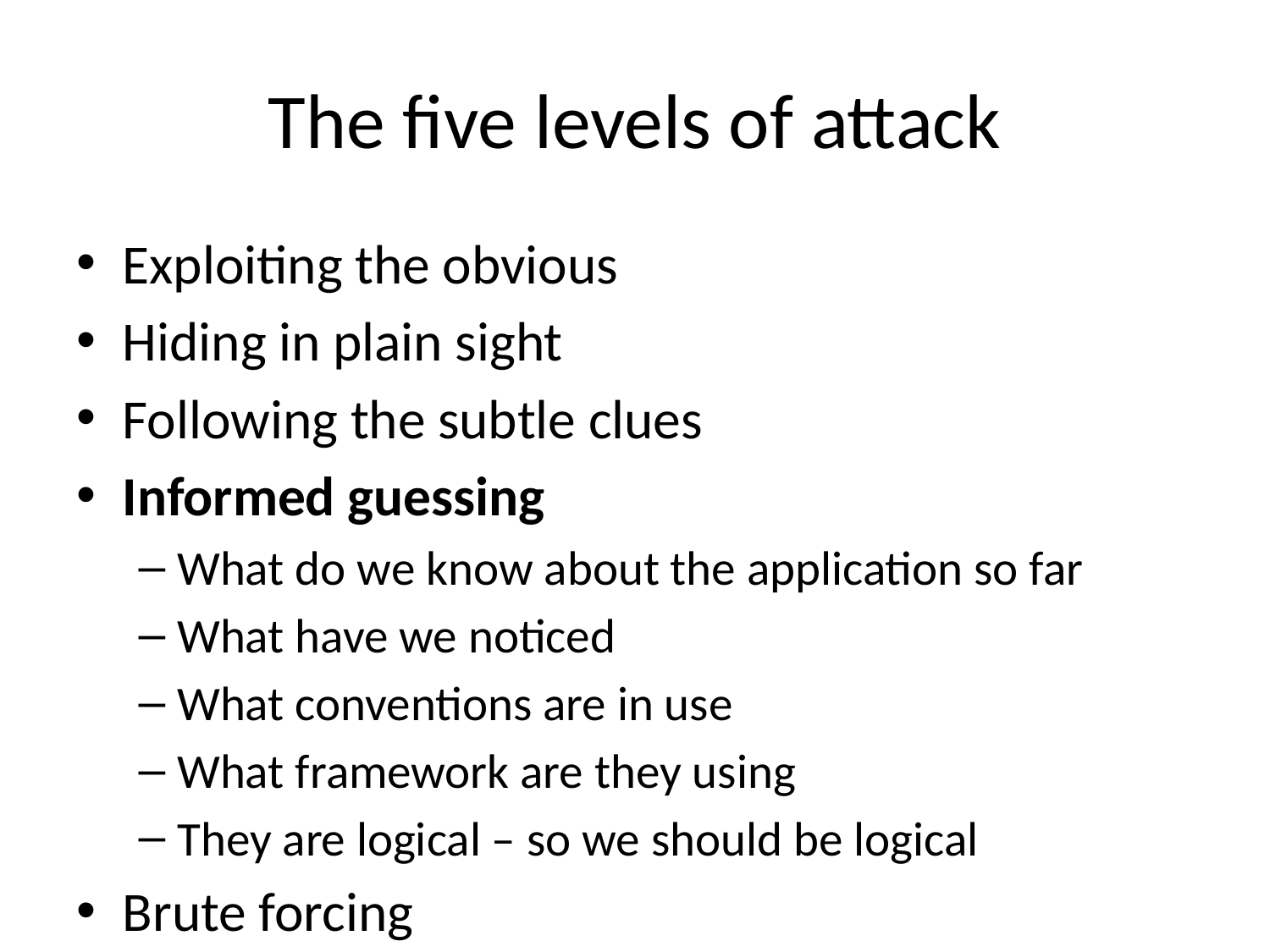

# The five levels of attack
Exploiting the obvious
Hiding in plain sight
Following the subtle clues
Informed guessing
What do we know about the application so far
What have we noticed
What conventions are in use
What framework are they using
They are logical – so we should be logical
Brute forcing